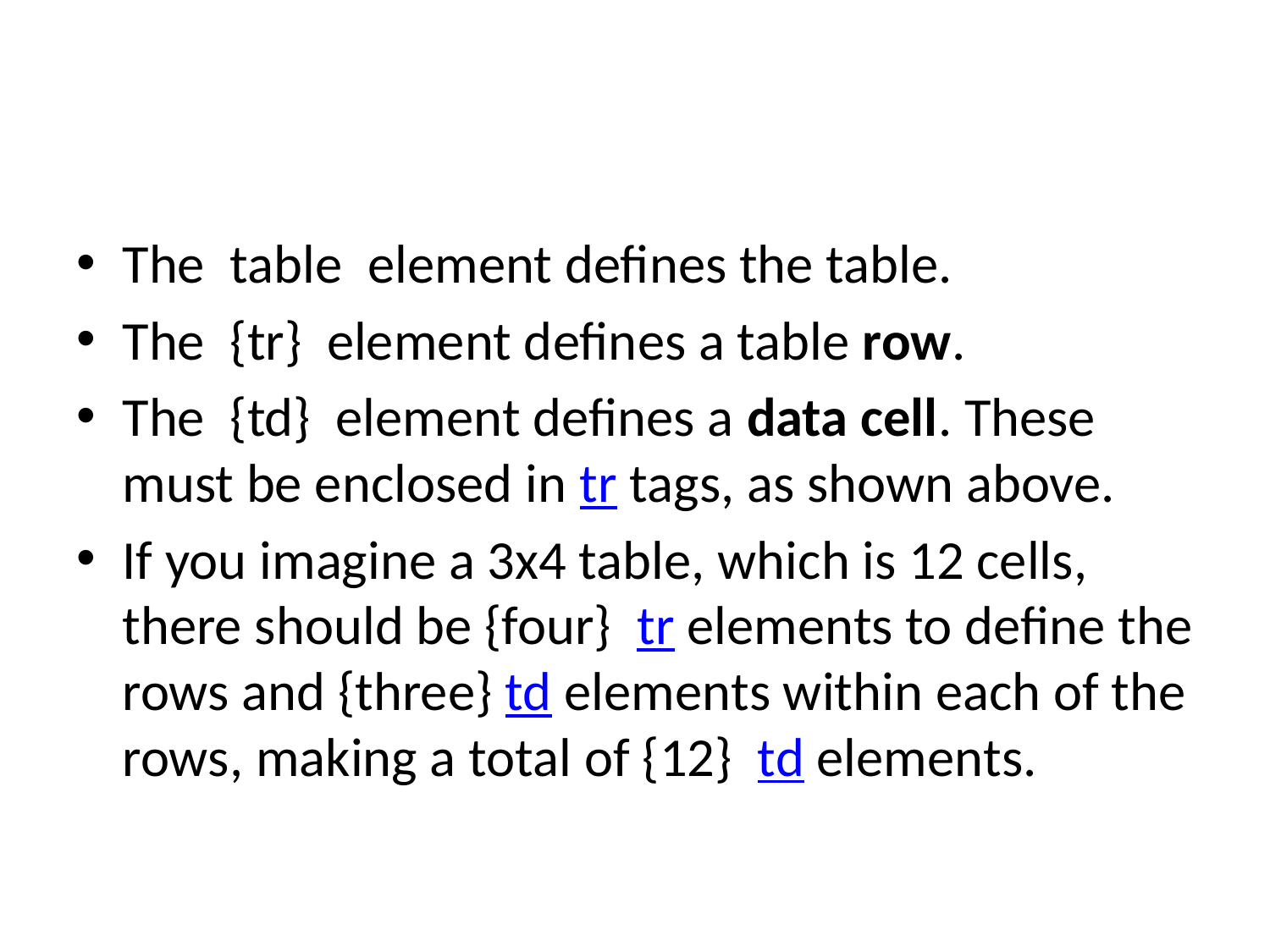

The  table  element defines the table.
The  {tr}  element defines a table row.
The  {td}  element defines a data cell. These must be enclosed in tr tags, as shown above.
If you imagine a 3x4 table, which is 12 cells, there should be {four}  tr elements to define the rows and {three} td elements within each of the rows, making a total of {12}  td elements.